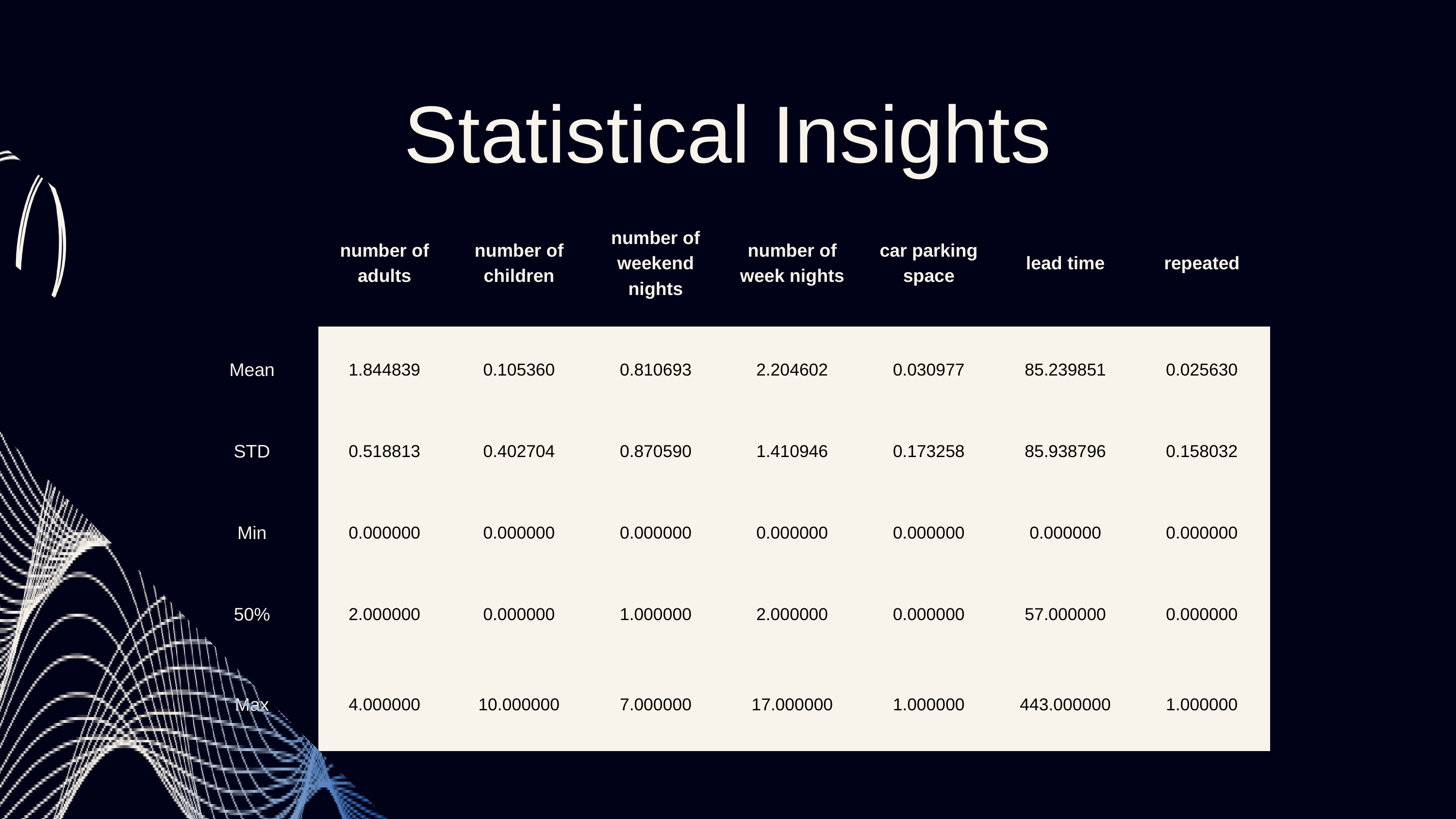

Statistical Insights

|  | number of adults | number of children | number of weekend nights | number of week nights | car parking space | lead time | repeated |
| --- | --- | --- | --- | --- | --- | --- | --- |
| Mean | 1.844839 | 0.105360 | 0.810693 | 2.204602 | 0.030977 | 85.239851 | 0.025630 |
| STD | 0.518813 | 0.402704 | 0.870590 | 1.410946 | 0.173258 | 85.938796 | 0.158032 |
| Min | 0.000000 | 0.000000 | 0.000000 | 0.000000 | 0.000000 | 0.000000 | 0.000000 |
| 50% | 2.000000 | 0.000000 | 1.000000 | 2.000000 | 0.000000 | 57.000000 | 0.000000 |
| Max | 4.000000 | 10.000000 | 7.000000 | 17.000000 | 1.000000 | 443.000000 | 1.000000 |